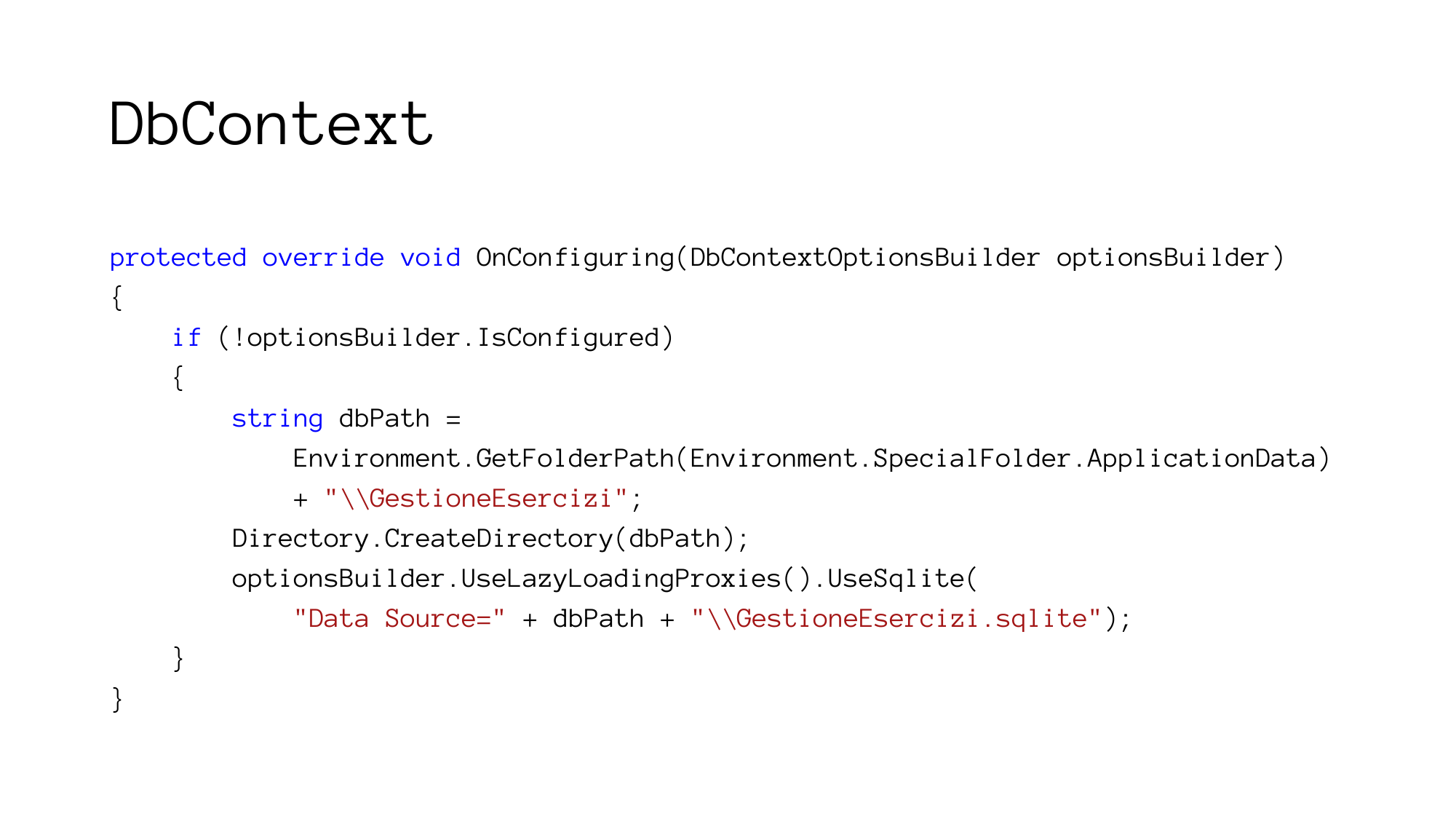

# DbContext
protected override void OnConfiguring(DbContextOptionsBuilder optionsBuilder)
{
    if (!optionsBuilder.IsConfigured)
    {
        string dbPath =
            Environment.GetFolderPath(Environment.SpecialFolder.ApplicationData)
            + "\\GestioneEsercizi";
        Directory.CreateDirectory(dbPath);
        optionsBuilder.UseLazyLoadingProxies().UseSqlite(
            "Data Source=" + dbPath + "\\GestioneEsercizi.sqlite");
    }
}